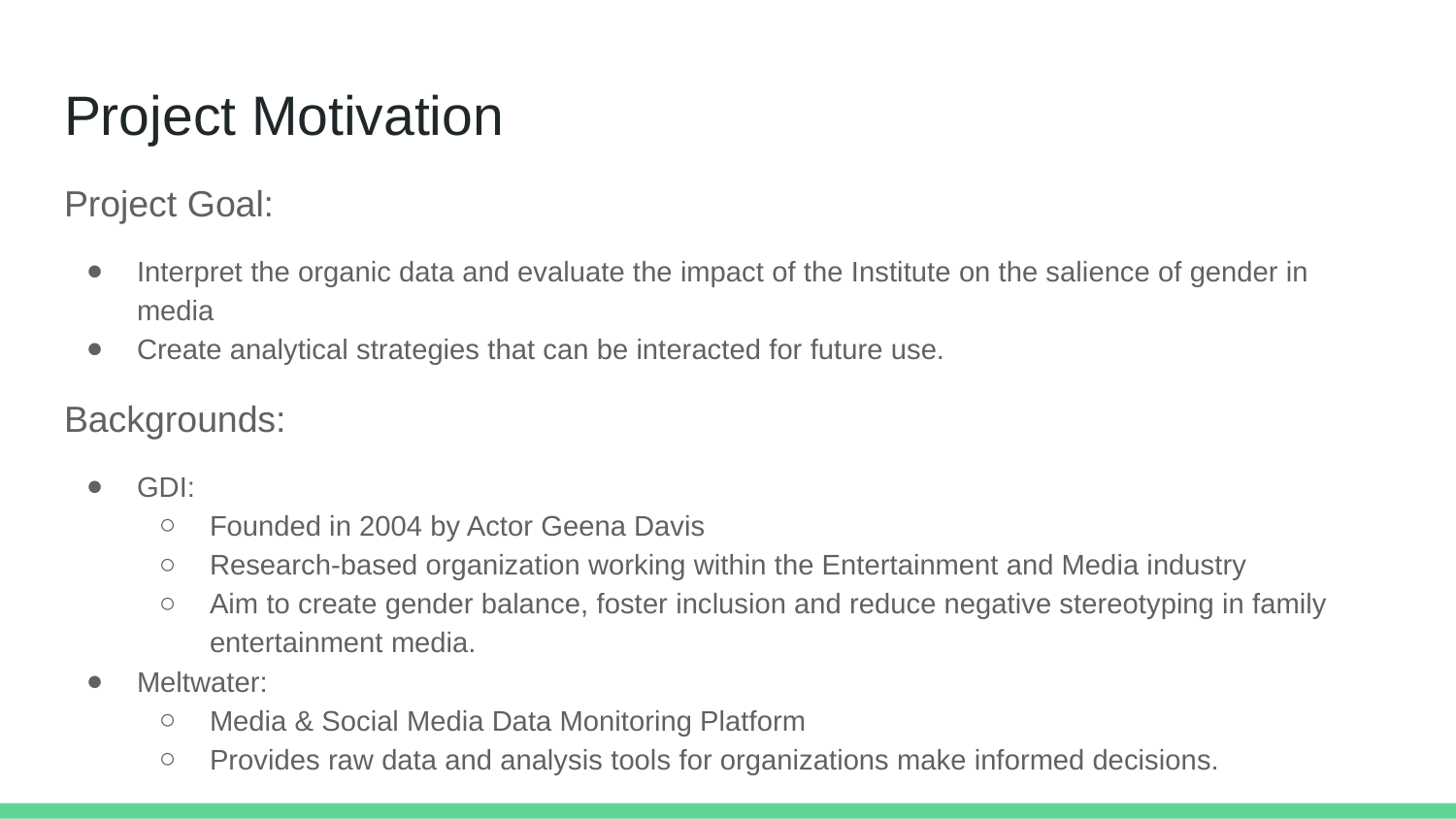

# Project Motivation
Project Goal:
Interpret the organic data and evaluate the impact of the Institute on the salience of gender in media
Create analytical strategies that can be interacted for future use.
Backgrounds:
GDI:
Founded in 2004 by Actor Geena Davis
Research-based organization working within the Entertainment and Media industry
Aim to create gender balance, foster inclusion and reduce negative stereotyping in family entertainment media.
Meltwater:
Media & Social Media Data Monitoring Platform
Provides raw data and analysis tools for organizations make informed decisions.